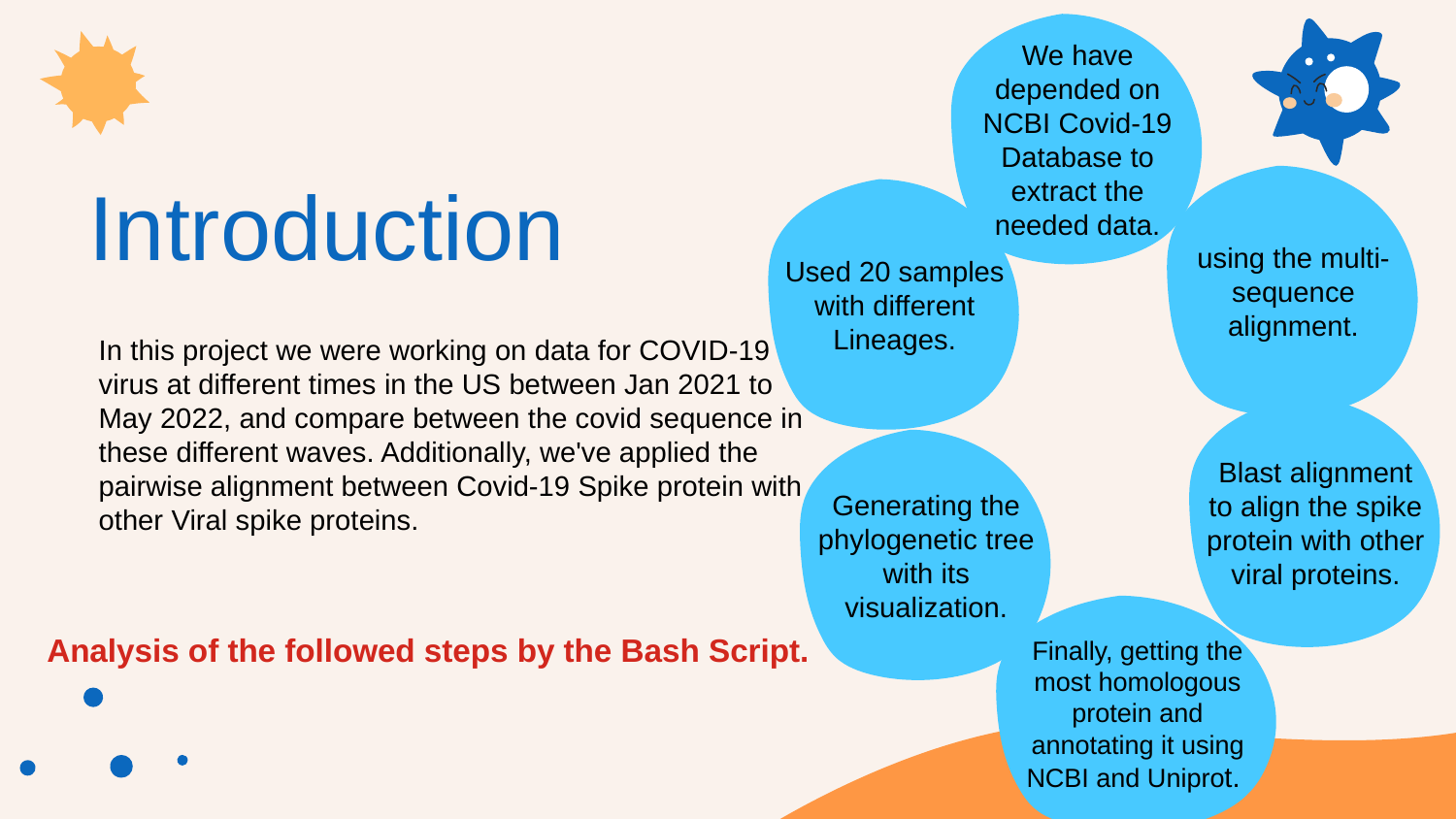

We have depended on NCBI Covid-19 Database to extract the needed data.
# Introduction
using the multi-sequence alignment.
Used 20 samples with different Lineages.

In this project we were working on data for COVID-19 virus at different times in the US between Jan 2021 to May 2022, and compare between the covid sequence in these different waves. Additionally, we've applied the pairwise alignment between Covid-19 Spike protein with other Viral spike proteins.
Blast alignment to align the spike protein with other viral proteins.
Generating the phylogenetic tree with its visualization.
Finally, getting the most homologous protein and annotating it using NCBI and Uniprot.
Analysis of the followed steps by the Bash Script.